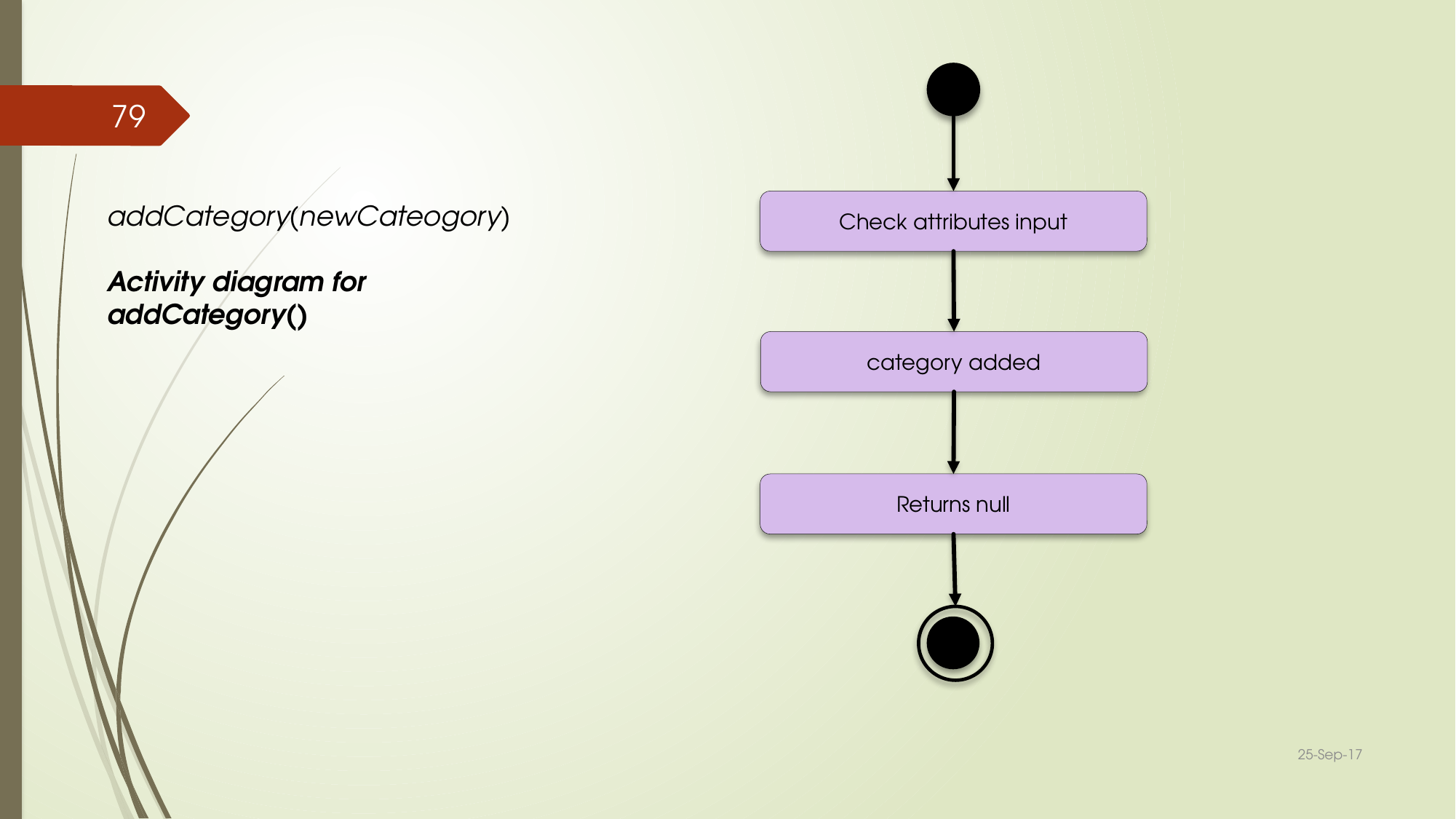

79
Check attributes input
addCategory(newCateogory)

Activity diagram for addCategory()
category added
Returns null

25-Sep-17